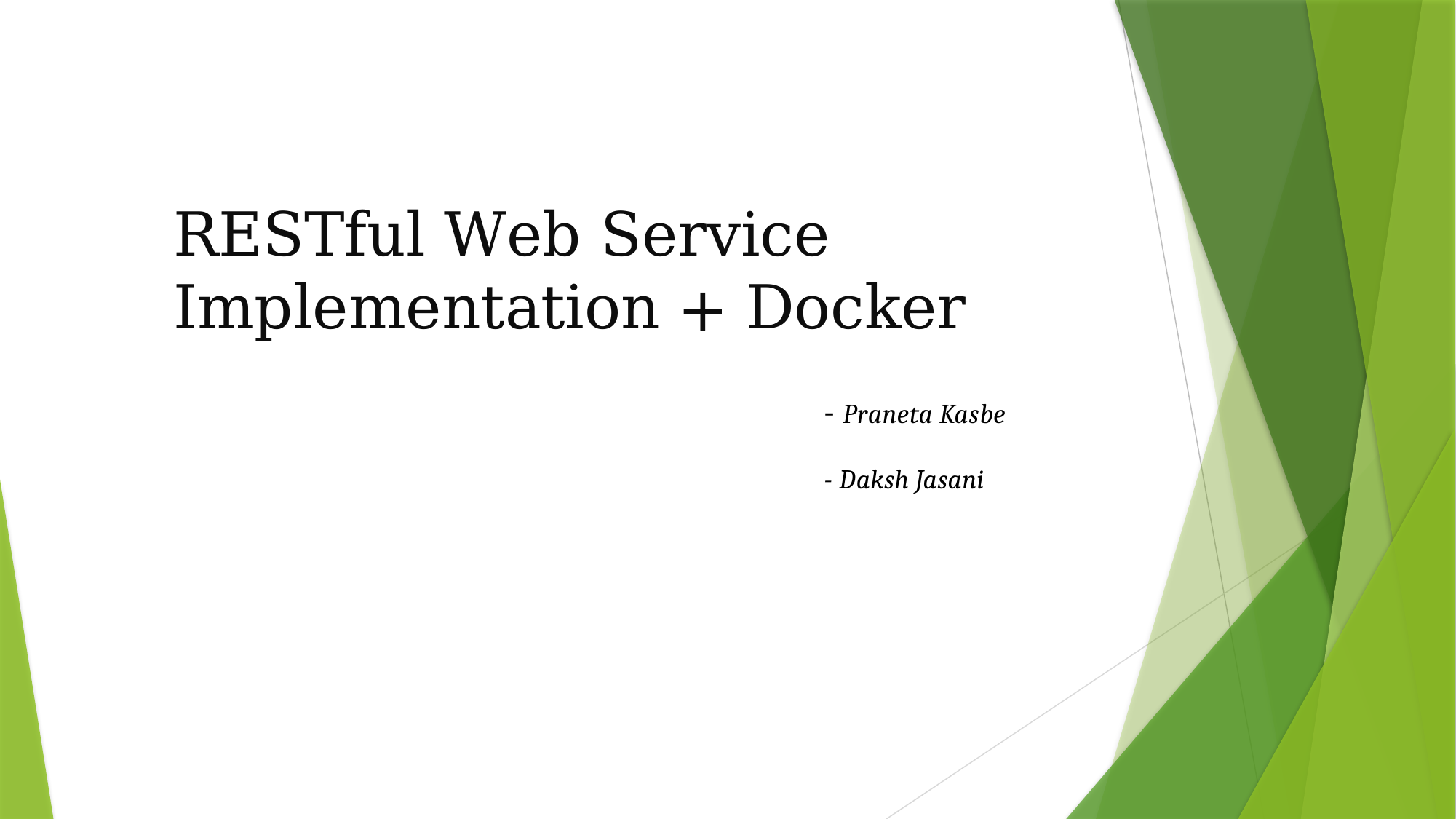

RESTful Web Service Implementation + Docker
- Praneta Kasbe

- Daksh Jasani